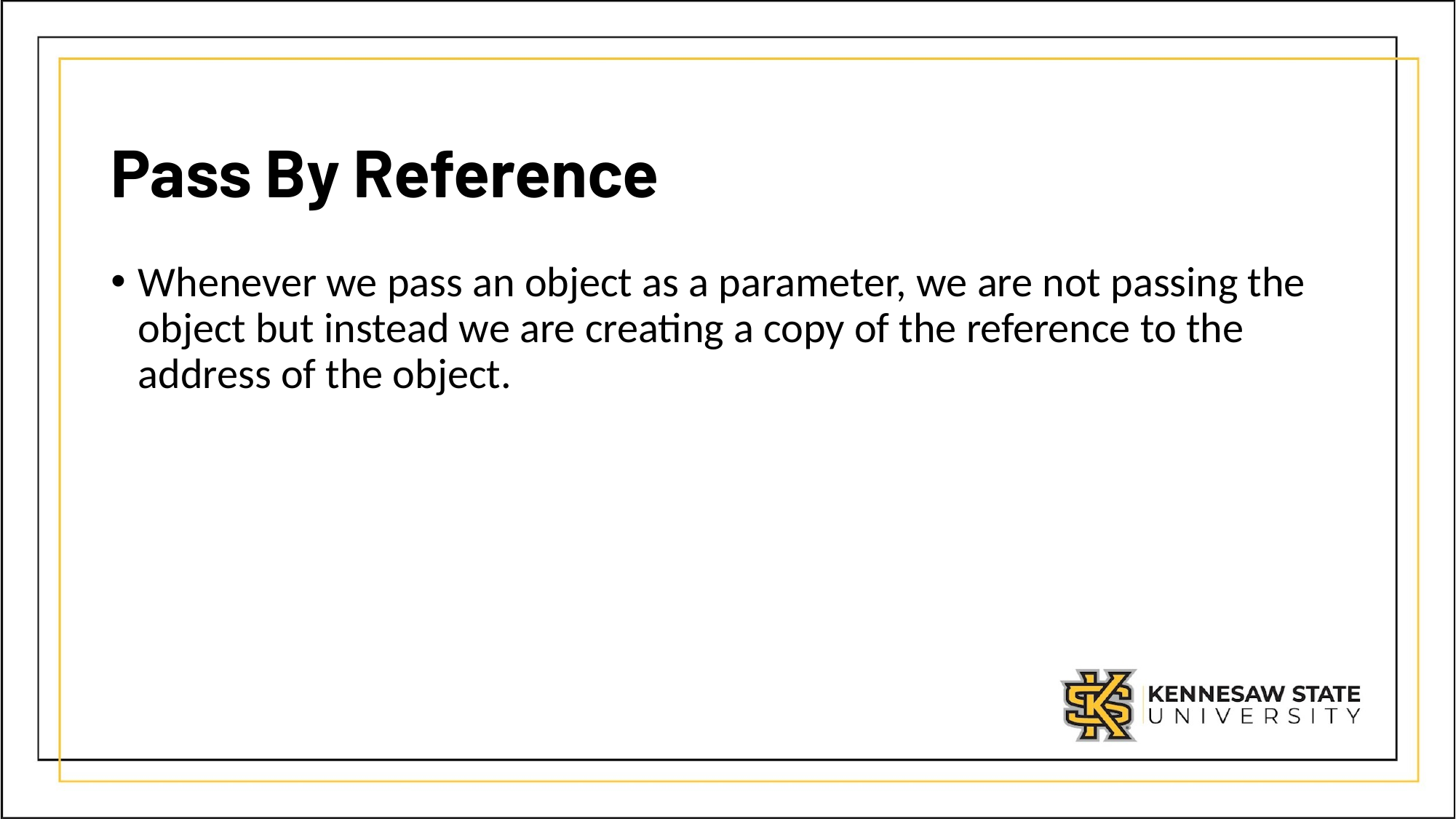

# Pass By Reference
Whenever we pass an object as a parameter, we are not passing the object but instead we are creating a copy of the reference to the address of the object.